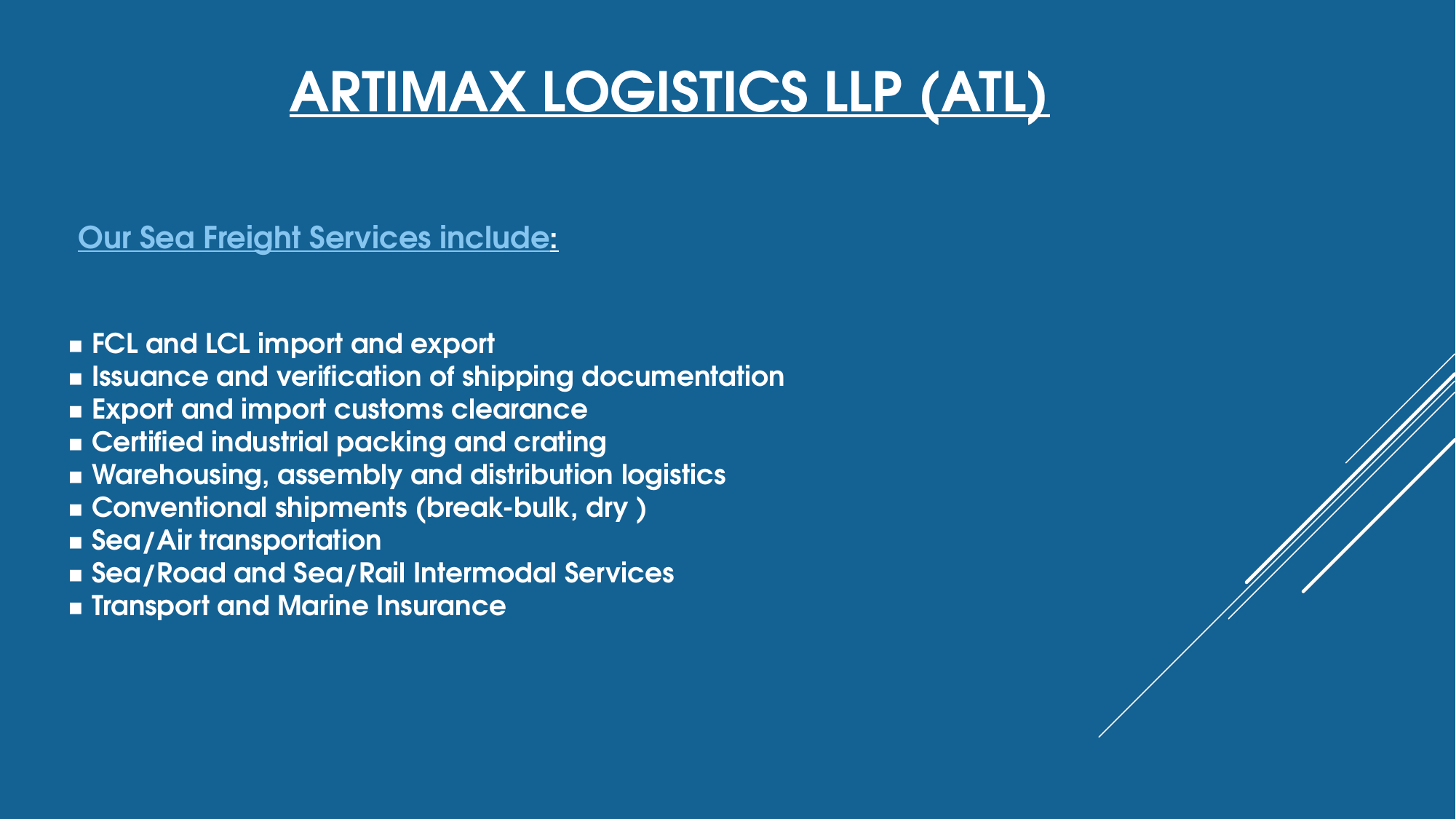

# ARTIMAX LOGISTICS llp (ATL)
Our Sea Freight Services include:
▪ FCL and LCL import and export
▪ Issuance and verification of shipping documentation
▪ Export and import customs clearance
▪ Certified industrial packing and crating
▪ Warehousing, assembly and distribution logistics
▪ Conventional shipments (break-bulk, dry )
▪ Sea/Air transportation
▪ Sea/Road and Sea/Rail Intermodal Services
▪ Transport and Marine Insurance